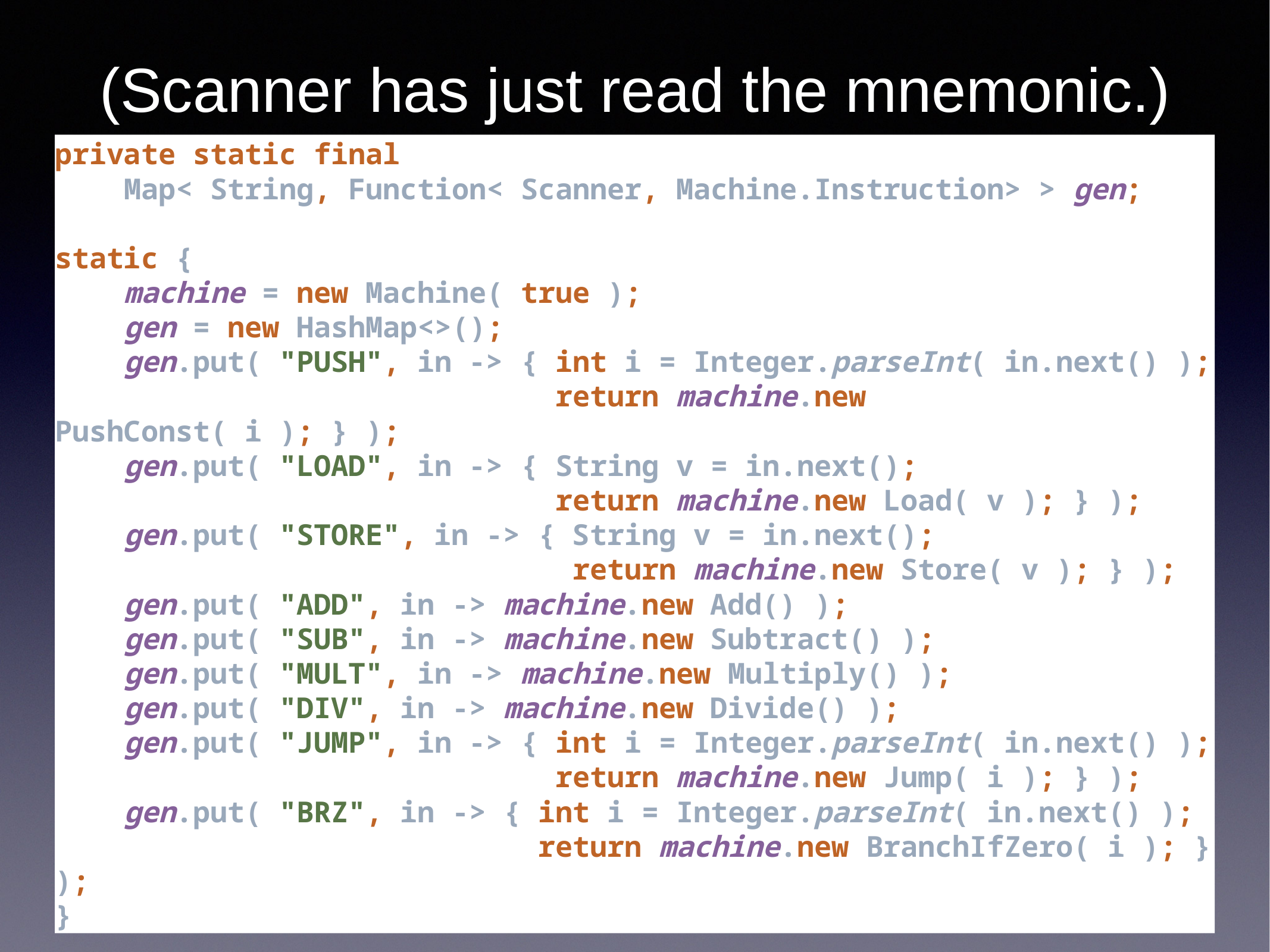

# (Scanner has just read the mnemonic.)
private static final
    Map< String, Function< Scanner, Machine.Instruction> > gen;
static {
    machine = new Machine( true );
    gen = new HashMap<>();
    gen.put( "PUSH", in -> { int i = Integer.parseInt( in.next() );
                             return machine.new PushConst( i ); } );
    gen.put( "LOAD", in -> { String v = in.next();
                             return machine.new Load( v ); } );
    gen.put( "STORE", in -> { String v = in.next();
                              return machine.new Store( v ); } );
    gen.put( "ADD", in -> machine.new Add() );
    gen.put( "SUB", in -> machine.new Subtract() );
    gen.put( "MULT", in -> machine.new Multiply() );
    gen.put( "DIV", in -> machine.new Divide() );
    gen.put( "JUMP", in -> { int i = Integer.parseInt( in.next() );
                             return machine.new Jump( i ); } );
    gen.put( "BRZ", in -> { int i = Integer.parseInt( in.next() );
                            return machine.new BranchIfZero( i ); } );
}